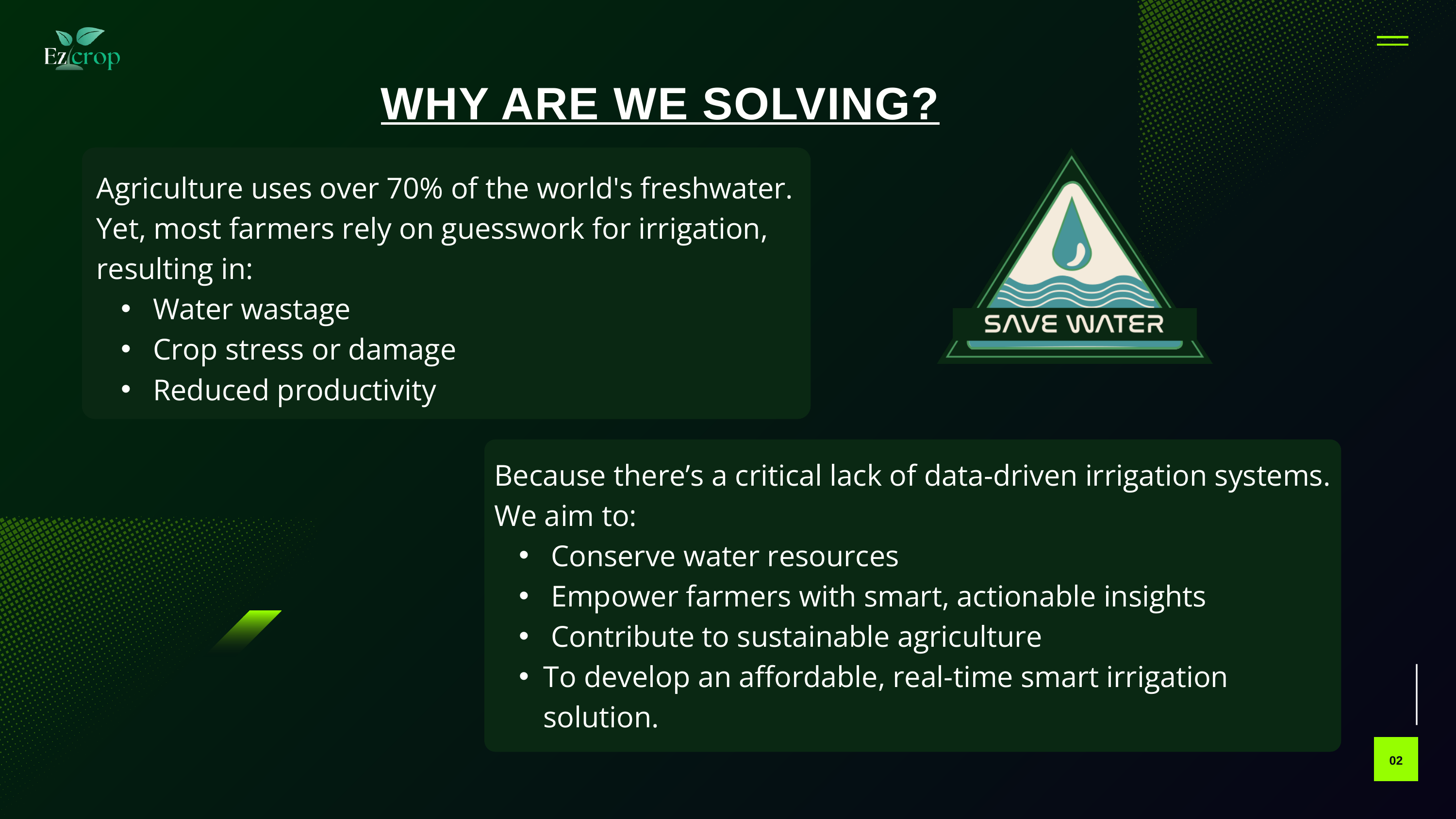

WHY ARE WE SOLVING?

Agriculture uses over 70% of the world's freshwater.
Yet, most farmers rely on guesswork for irrigation, resulting in:
 Water wastage
 Crop stress or damage
 Reduced productivity

Because there’s a critical lack of data-driven irrigation systems.
We aim to:
 Conserve water resources
 Empower farmers with smart, actionable insights
 Contribute to sustainable agriculture
To develop an affordable, real-time smart irrigation solution.

02